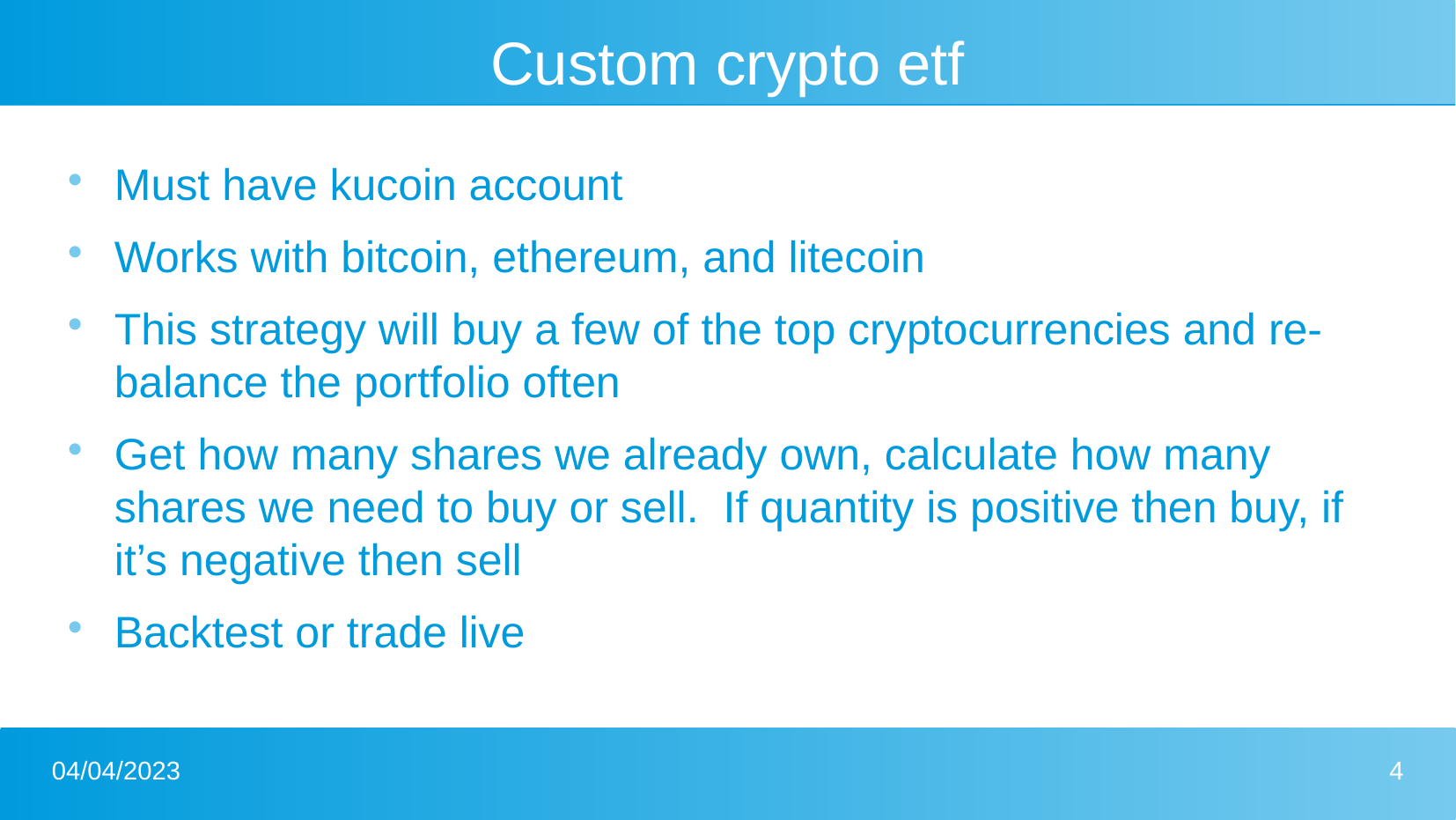

# Custom crypto etf
Must have kucoin account
Works with bitcoin, ethereum, and litecoin
This strategy will buy a few of the top cryptocurrencies and re-balance the portfolio often
Get how many shares we already own, calculate how many shares we need to buy or sell.  If quantity is positive then buy, if it’s negative then sell
Backtest or trade live
04/04/2023
4